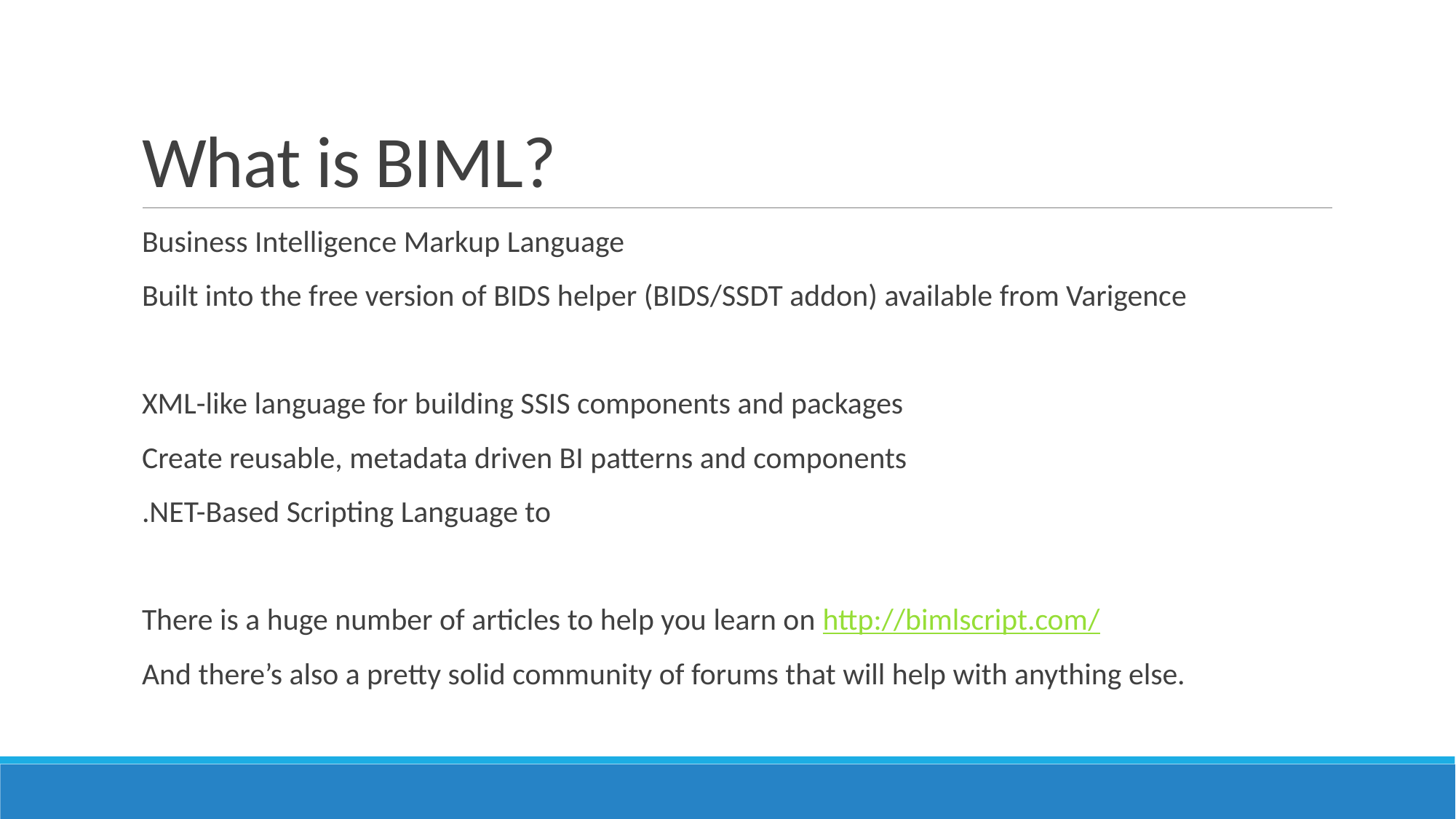

# What is BIML?
Business Intelligence Markup Language
Built into the free version of BIDS helper (BIDS/SSDT addon) available from Varigence

XML-like language for building SSIS components and packages
Create reusable, metadata driven BI patterns and components
.NET-Based Scripting Language to

There is a huge number of articles to help you learn on http://bimlscript.com/
And there’s also a pretty solid community of forums that will help with anything else.